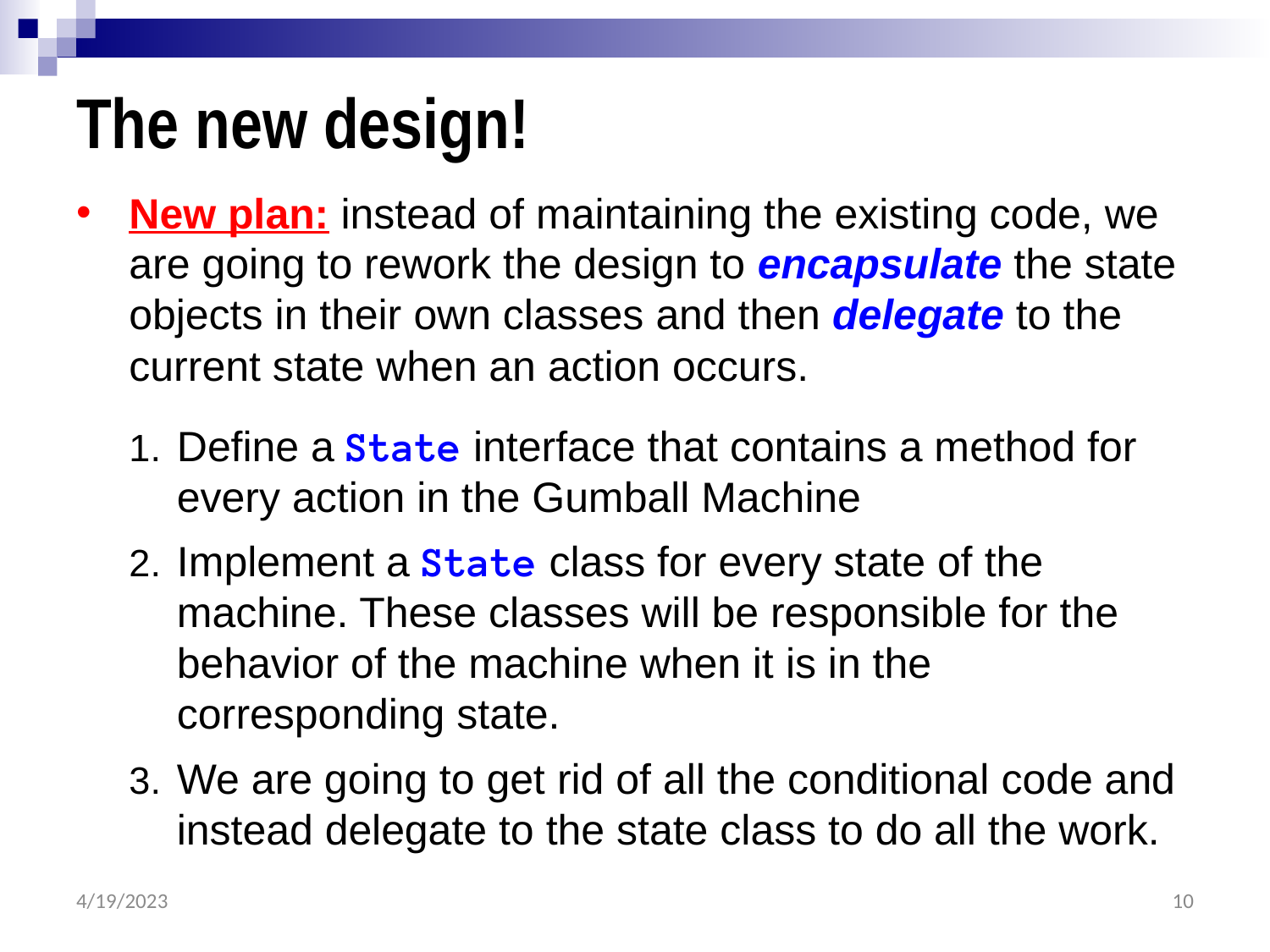

# The new design!
New plan: instead of maintaining the existing code, we are going to rework the design to encapsulate the state objects in their own classes and then delegate to the current state when an action occurs.
Define a State interface that contains a method for every action in the Gumball Machine
Implement a State class for every state of the machine. These classes will be responsible for the behavior of the machine when it is in the corresponding state.
We are going to get rid of all the conditional code and instead delegate to the state class to do all the work.
4/19/2023
10